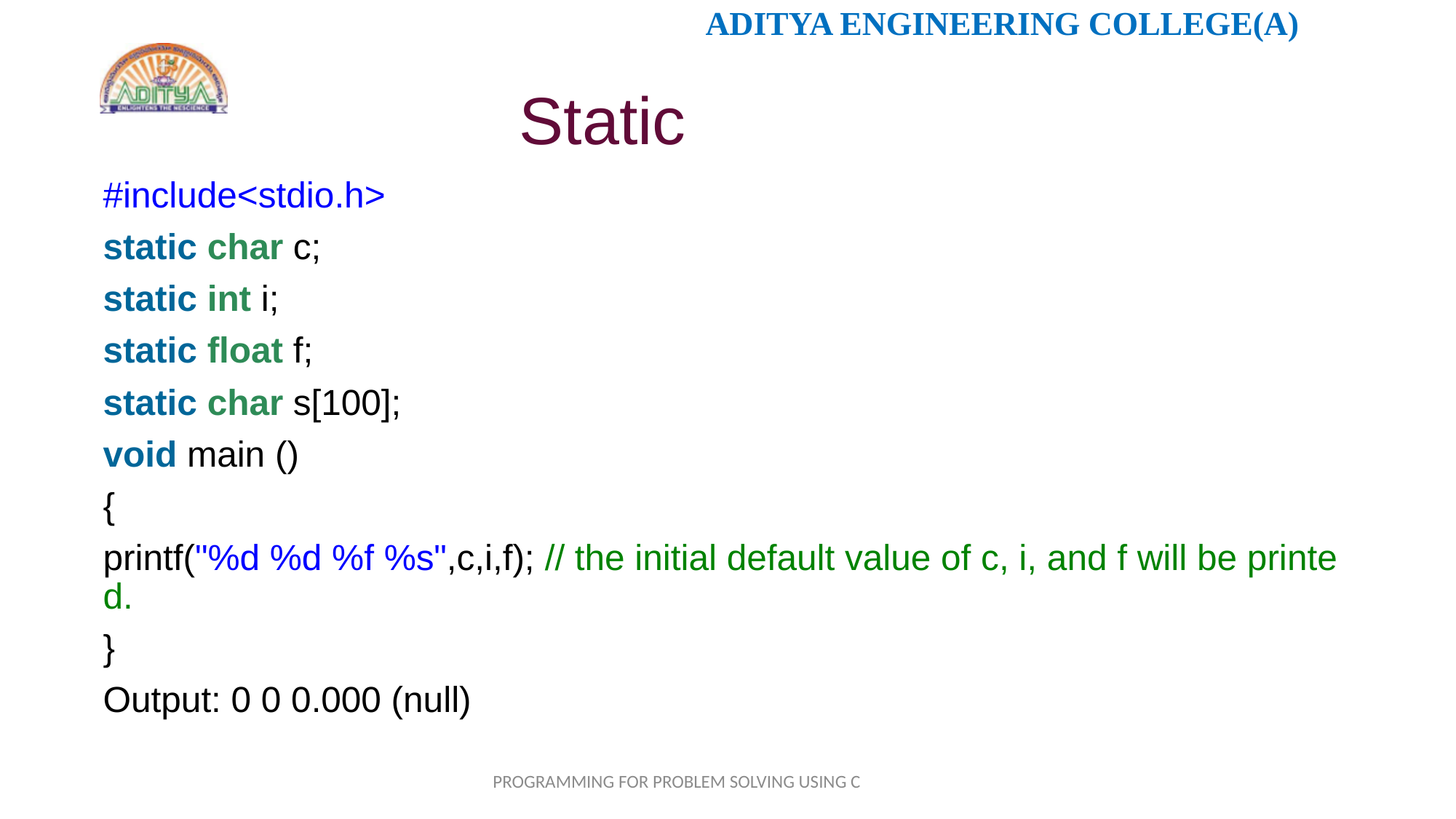

# Static
#include<stdio.h>
static char c;
static int i;
static float f;
static char s[100];
void main ()
{
printf("%d %d %f %s",c,i,f); // the initial default value of c, i, and f will be printed.
}
Output: 0 0 0.000 (null)

PROGRAMMING FOR PROBLEM SOLVING USING C